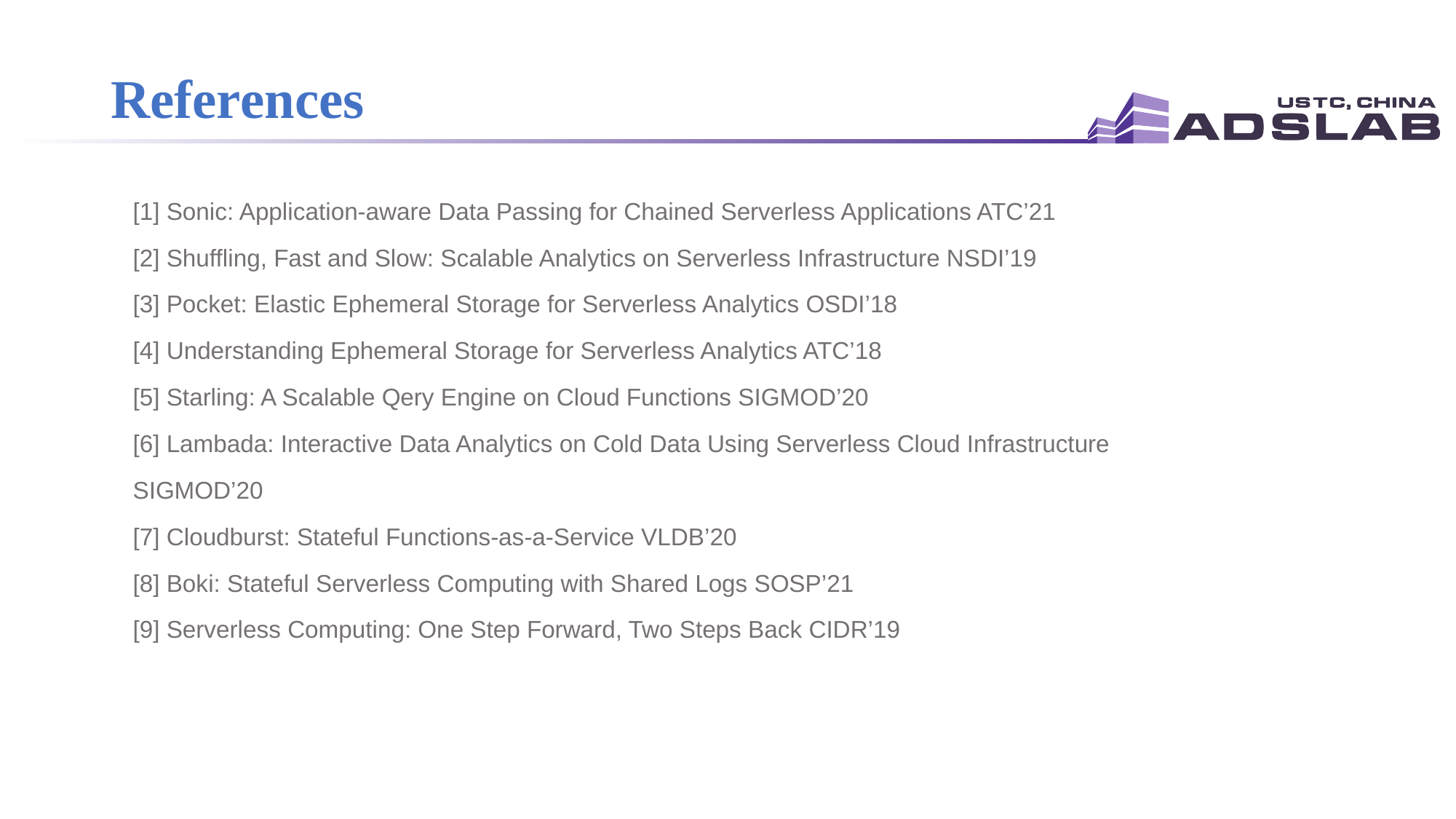

# References

[1] Sonic: Application-aware Data Passing for Chained Serverless Applications ATC’21
[2] Shuffling, Fast and Slow: Scalable Analytics on Serverless Infrastructure NSDI’19
[3] Pocket: Elastic Ephemeral Storage for Serverless Analytics OSDI’18
[4] Understanding Ephemeral Storage for Serverless Analytics ATC’18
[5] Starling: A Scalable Qery Engine on Cloud Functions SIGMOD’20
[6] Lambada: Interactive Data Analytics on Cold Data Using Serverless Cloud Infrastructure SIGMOD’20
[7] Cloudburst: Stateful Functions-as-a-Service VLDB’20
[8] Boki: Stateful Serverless Computing with Shared Logs SOSP’21
[9] Serverless Computing: One Step Forward, Two Steps Back CIDR’19